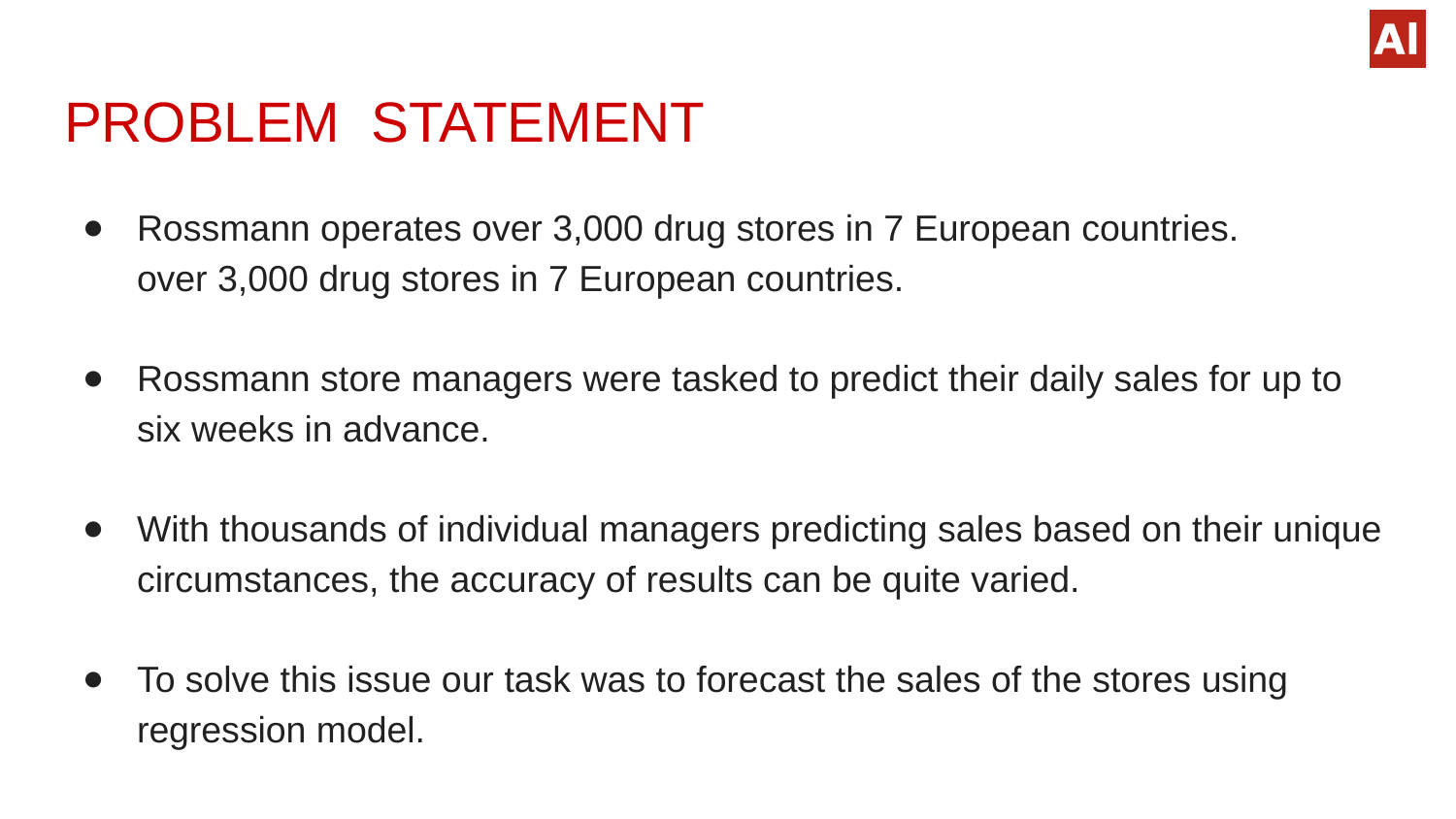

# PROBLEM  STATEMENT
Rossmann operates over 3,000 drug stores in 7 European countries.
over 3,000 drug stores in 7 European countries.

Rossmann store managers were tasked to predict their daily sales for up to six weeks in advance.

With thousands of individual managers predicting sales based on their unique circumstances, the accuracy of results can be quite varied.

To solve this issue our task was to forecast the sales of the stores using regression model.